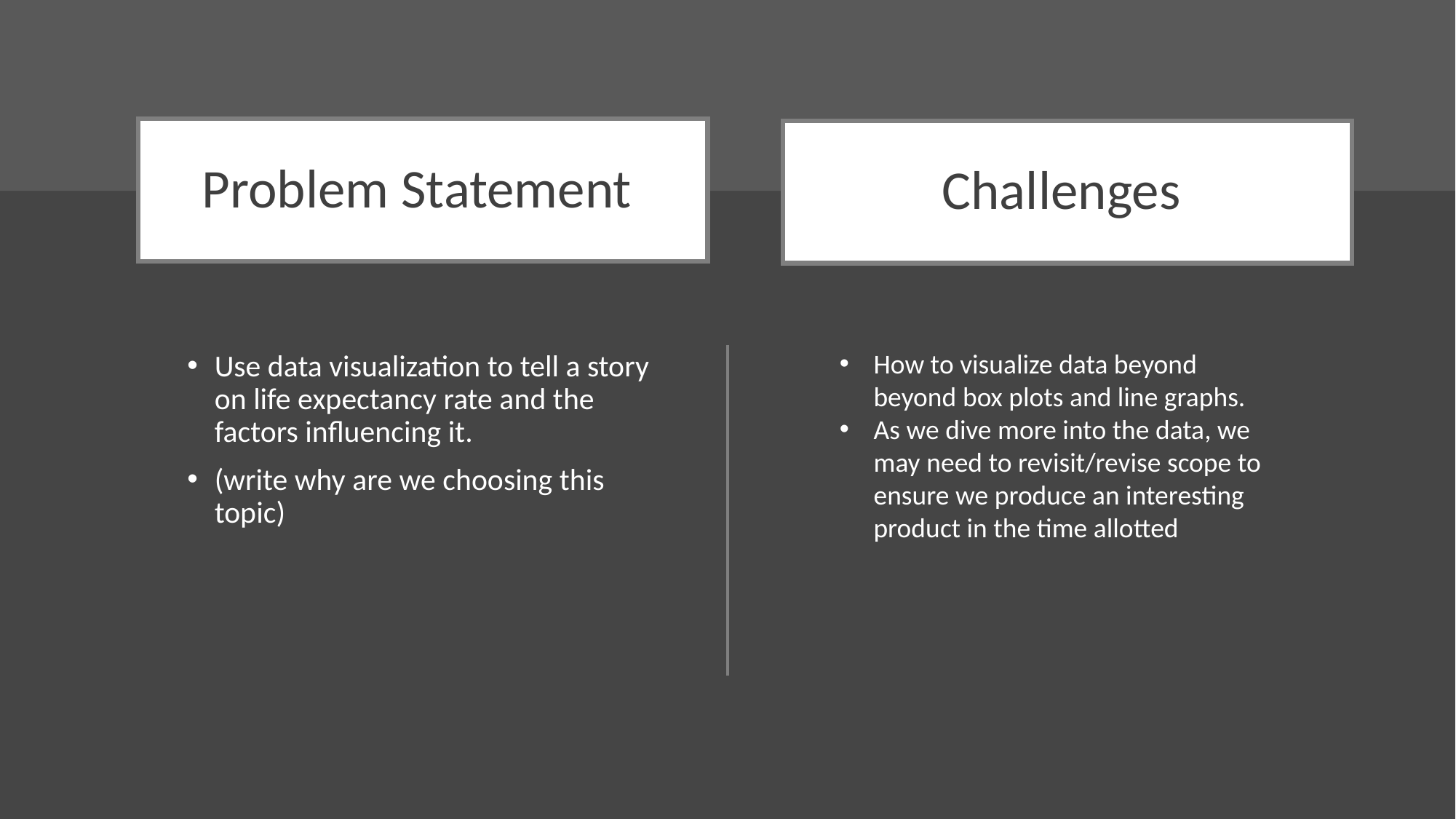

# Problem Statement
Challenges
How to visualize data beyond beyond box plots and line graphs.
As we dive more into the data, we may need to revisit/revise scope to ensure we produce an interesting product in the time allotted

Use data visualization to tell a story on life expectancy rate and the factors influencing it.
(write why are we choosing this topic)